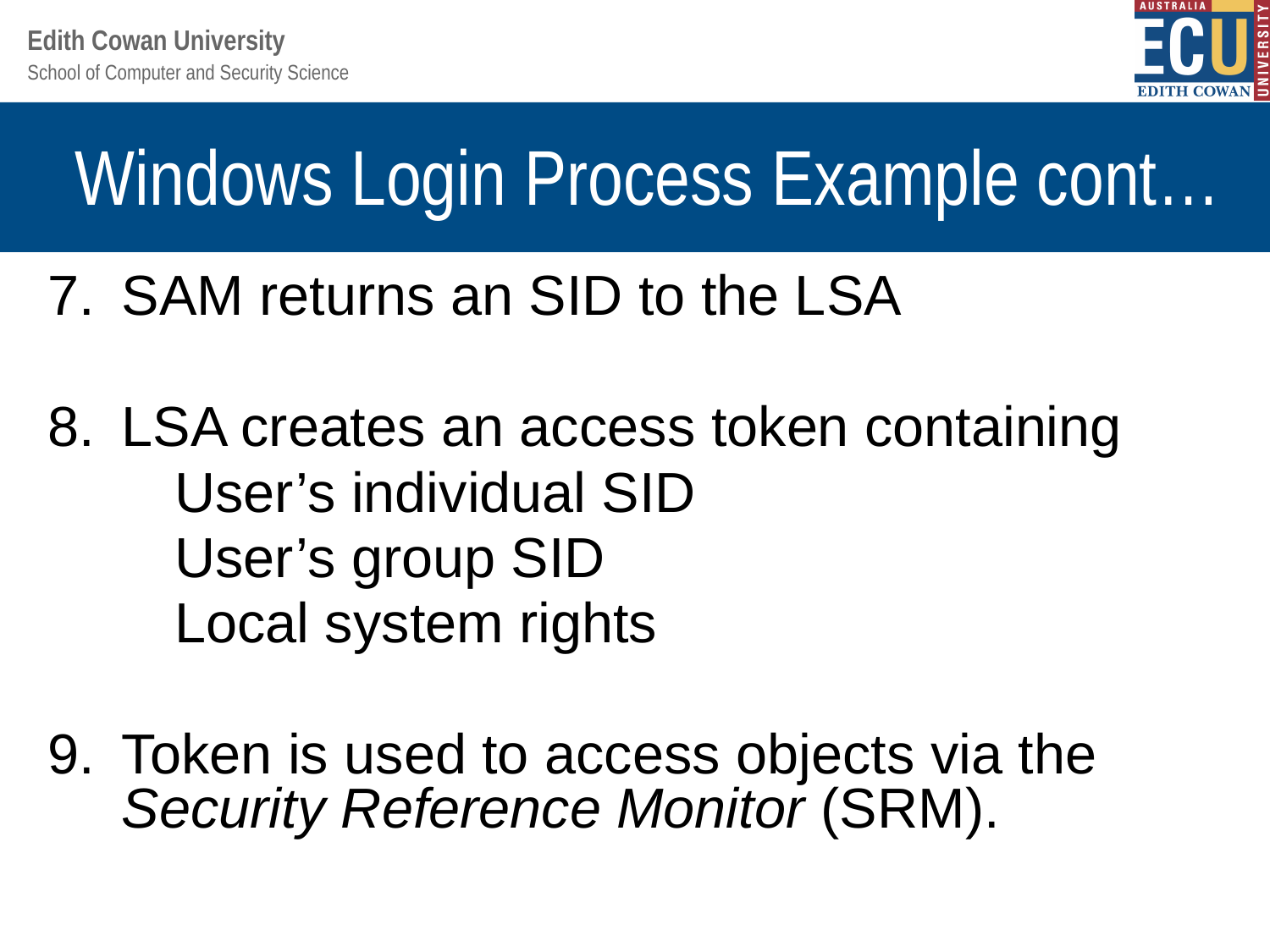

# Windows Login Process Example cont…
SAM returns an SID to the LSA

LSA creates an access token containing
User’s individual SID
User’s group SID
Local system rights

Token is used to access objects via the Security Reference Monitor (SRM).